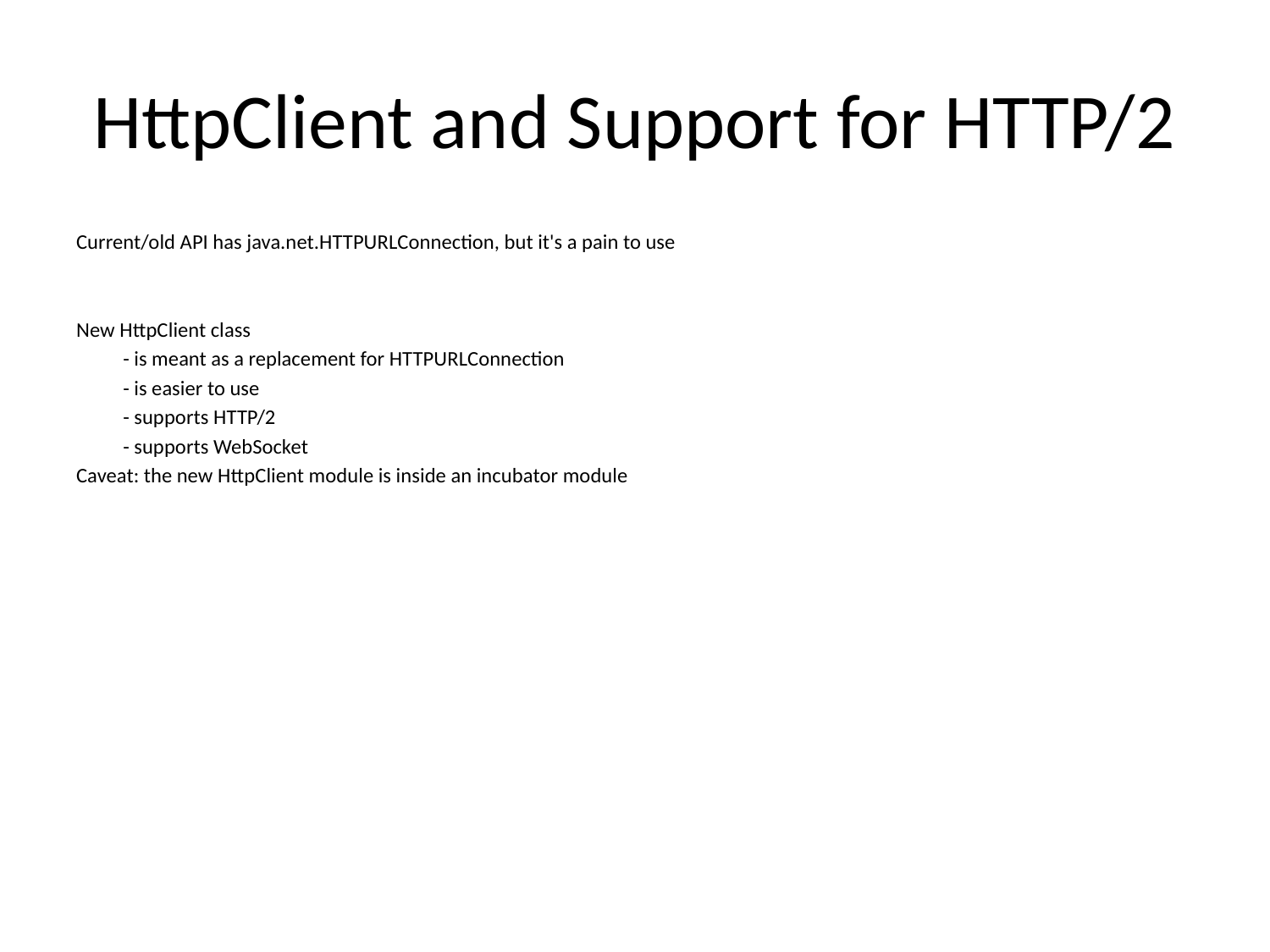

# HttpClient and Support for HTTP/2
Current/old API has java.net.HTTPURLConnection, but it's a pain to use

New HttpClient class
	- is meant as a replacement for HTTPURLConnection
	- is easier to use
	- supports HTTP/2
	- supports WebSocket
Caveat: the new HttpClient module is inside an incubator module